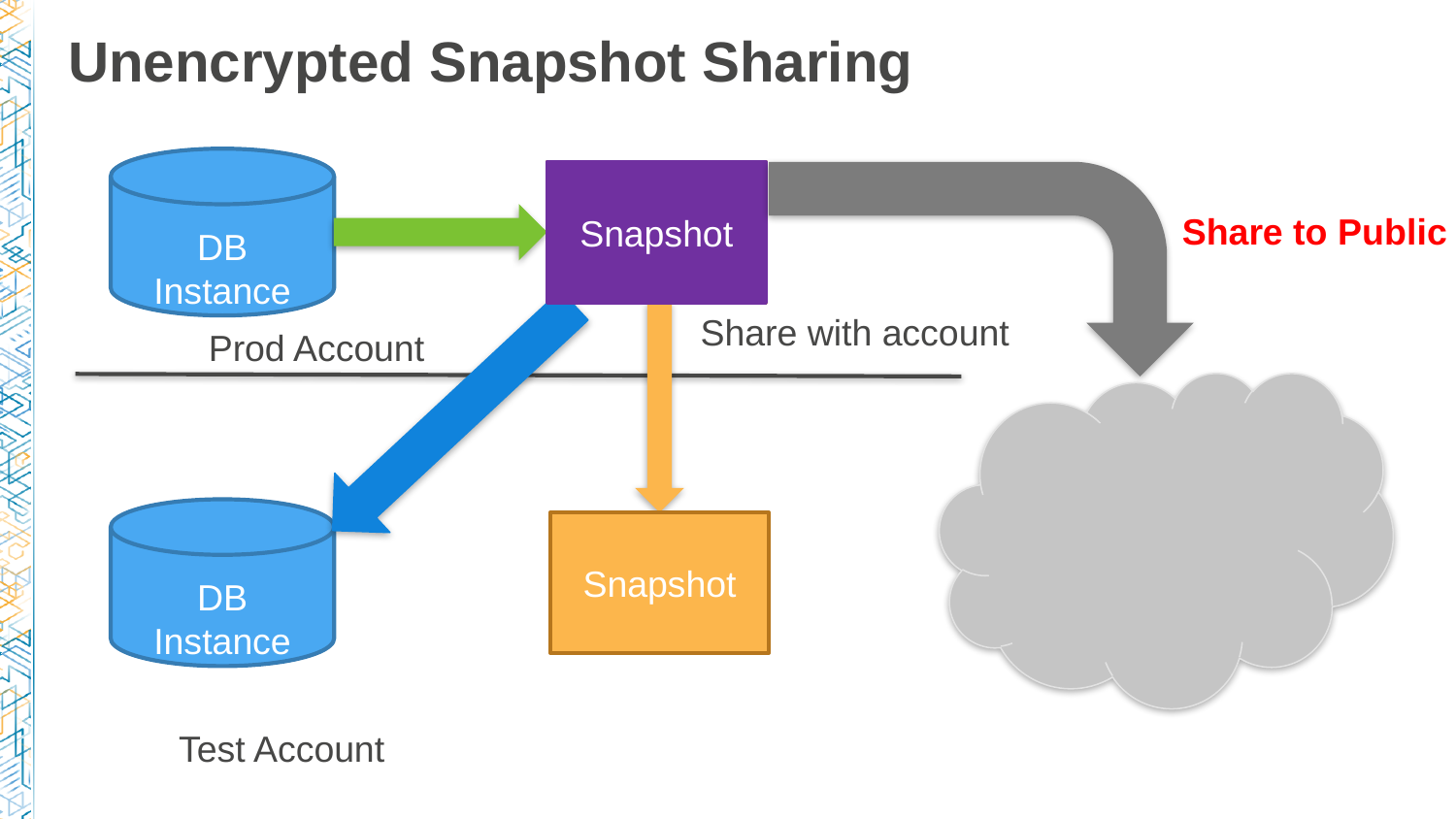

# Unencrypted Snapshot Sharing

DB Instance

Snapshot
Snapshot
Share to Public

Share with account
Prod Account

DB Instance
Snapshot
Test Account